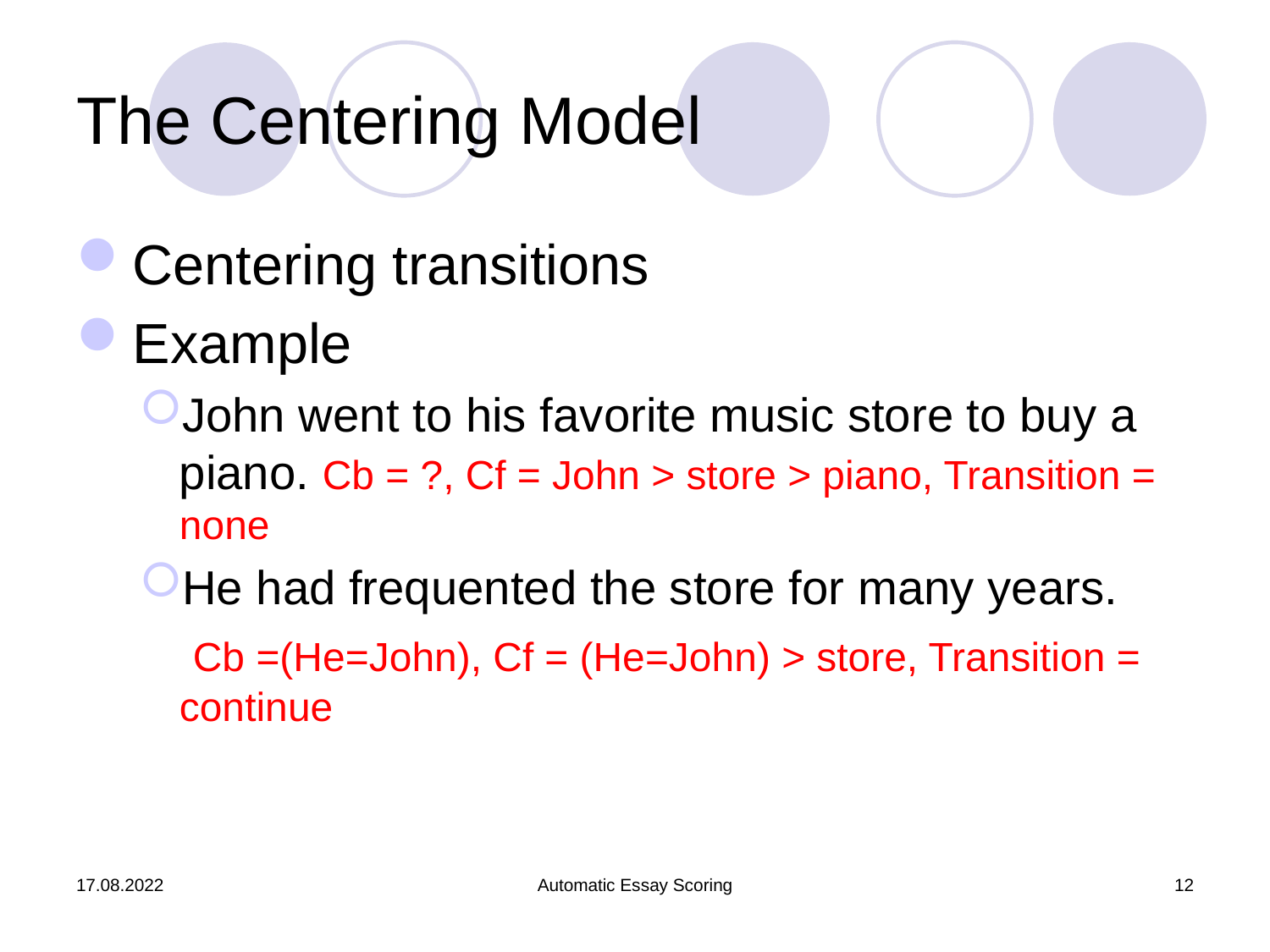

# The Centering Model
Centering transitions
Example
John went to his favorite music store to buy a piano. Cb = ?, Cf = John > store > piano, Transition = none
He had frequented the store for many years.
    Cb =(He=John), Cf = (He=John) > store, Transition = continue

17.08.2022
Automatic Essay Scoring
12